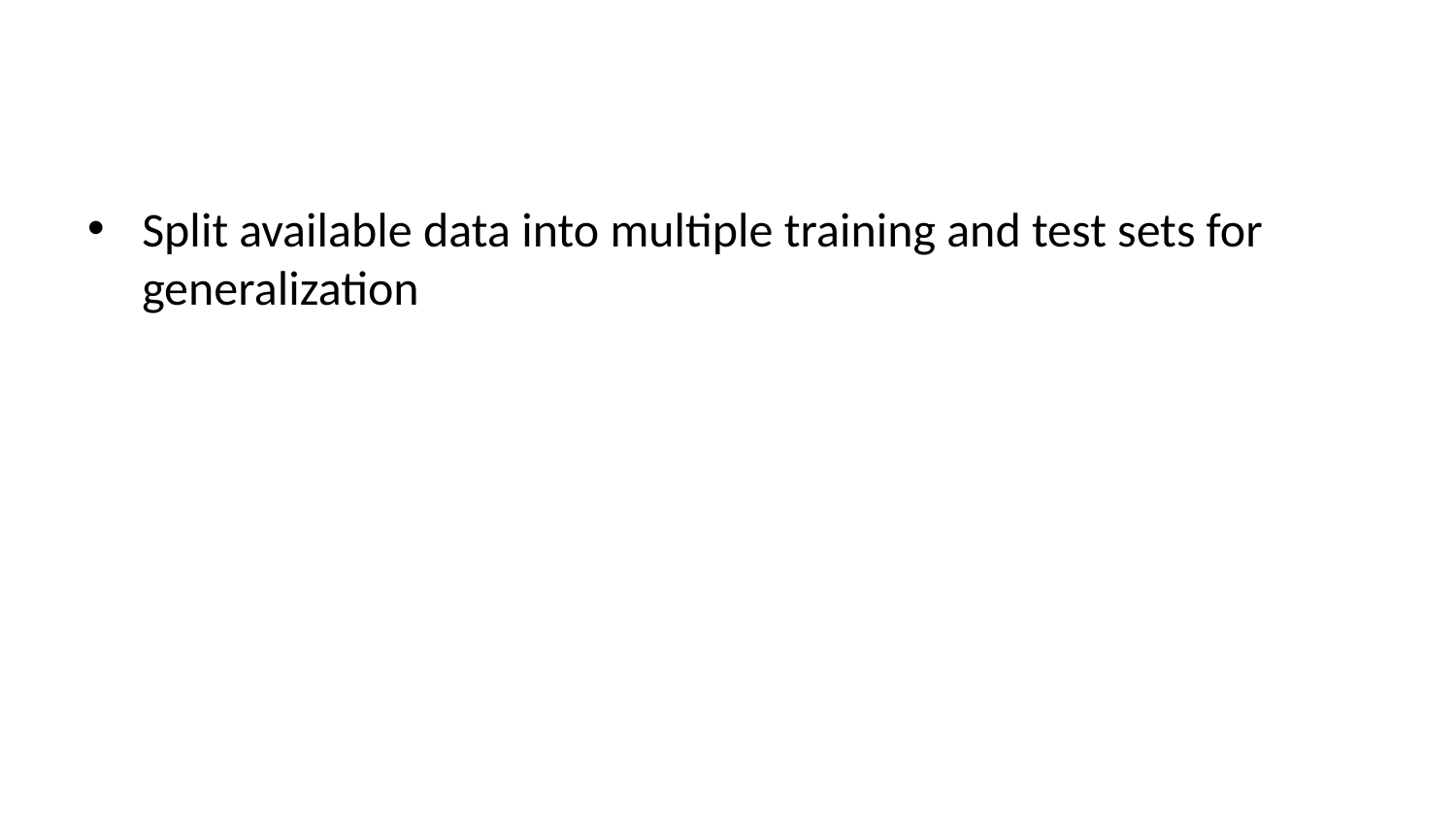

Split available data into multiple training and test sets for generalization